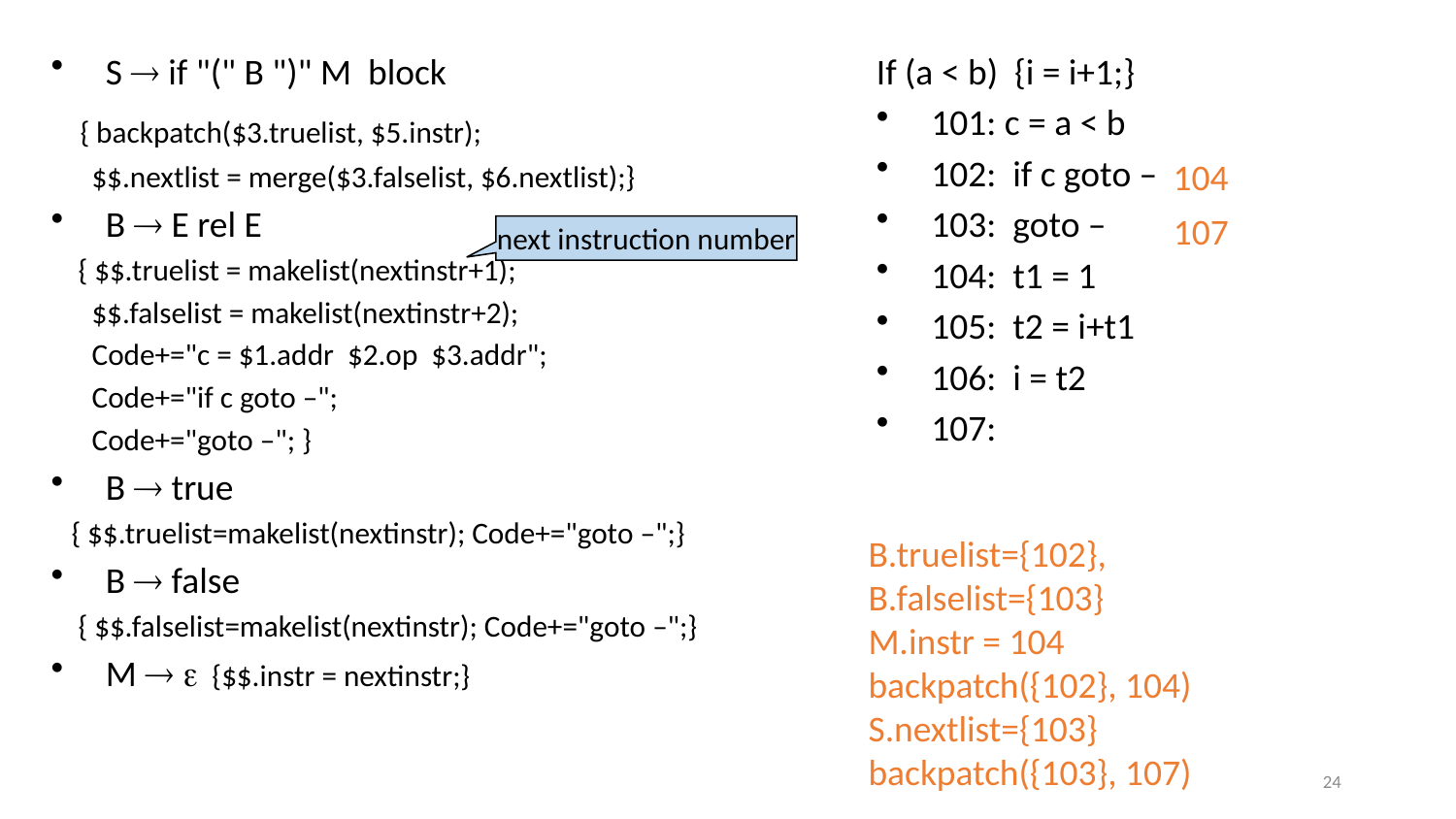

If (a < b)  {i = i+1;}
101: c = a < b
102:  if c goto –
103:  goto –
104:  t1 = 1
105:  t2 = i+t1
106:  i = t2
107:
S → if "(" B ")" M  block
   { backpatch($3.truelist, $5.instr);
      $$.nextlist = merge($3.falselist, $6.nextlist);}
B → E rel E
    { $$.truelist = makelist(nextinstr+1);
      $$.falselist = makelist(nextinstr+2);
      Code+="c = $1.addr  $2.op  $3.addr";
      Code+="if c goto –";
      Code+="goto –"; }
B → true
   { $$.truelist=makelist(nextinstr); Code+="goto –";}
B → false
    { $$.falselist=makelist(nextinstr); Code+="goto –";}
M → ε  {$$.instr = nextinstr;}
104
107
next instruction number
B.truelist={102},
B.falselist={103}
M.instr = 104
backpatch({102}, 104)
S.nextlist={103}
backpatch({103}, 107)
24